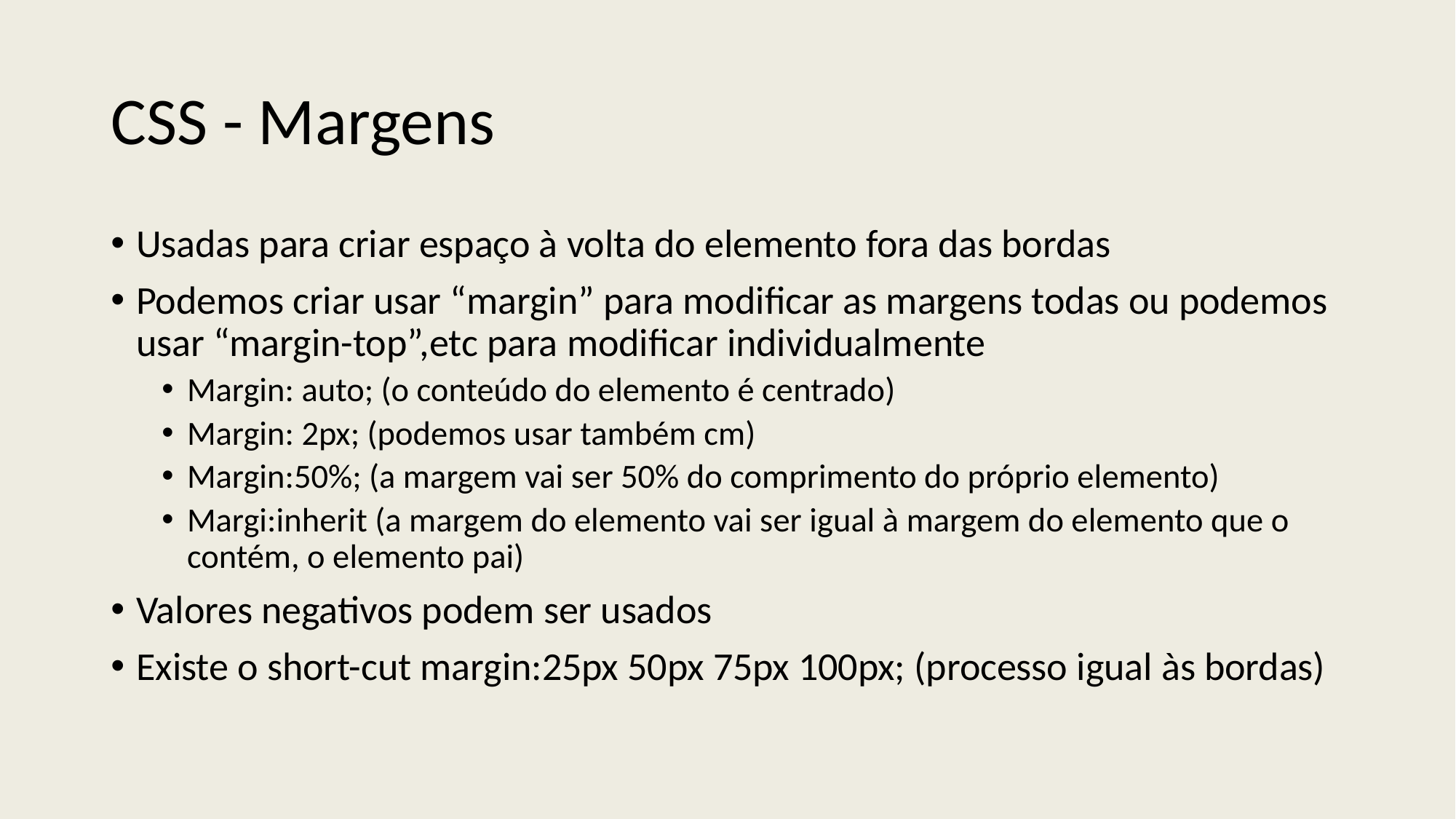

# CSS - Margens
Usadas para criar espaço à volta do elemento fora das bordas
Podemos criar usar “margin” para modificar as margens todas ou podemos usar “margin-top”,etc para modificar individualmente
Margin: auto; (o conteúdo do elemento é centrado)
Margin: 2px; (podemos usar também cm)
Margin:50%; (a margem vai ser 50% do comprimento do próprio elemento)
Margi:inherit (a margem do elemento vai ser igual à margem do elemento que o contém, o elemento pai)
Valores negativos podem ser usados
Existe o short-cut margin:25px 50px 75px 100px; (processo igual às bordas)